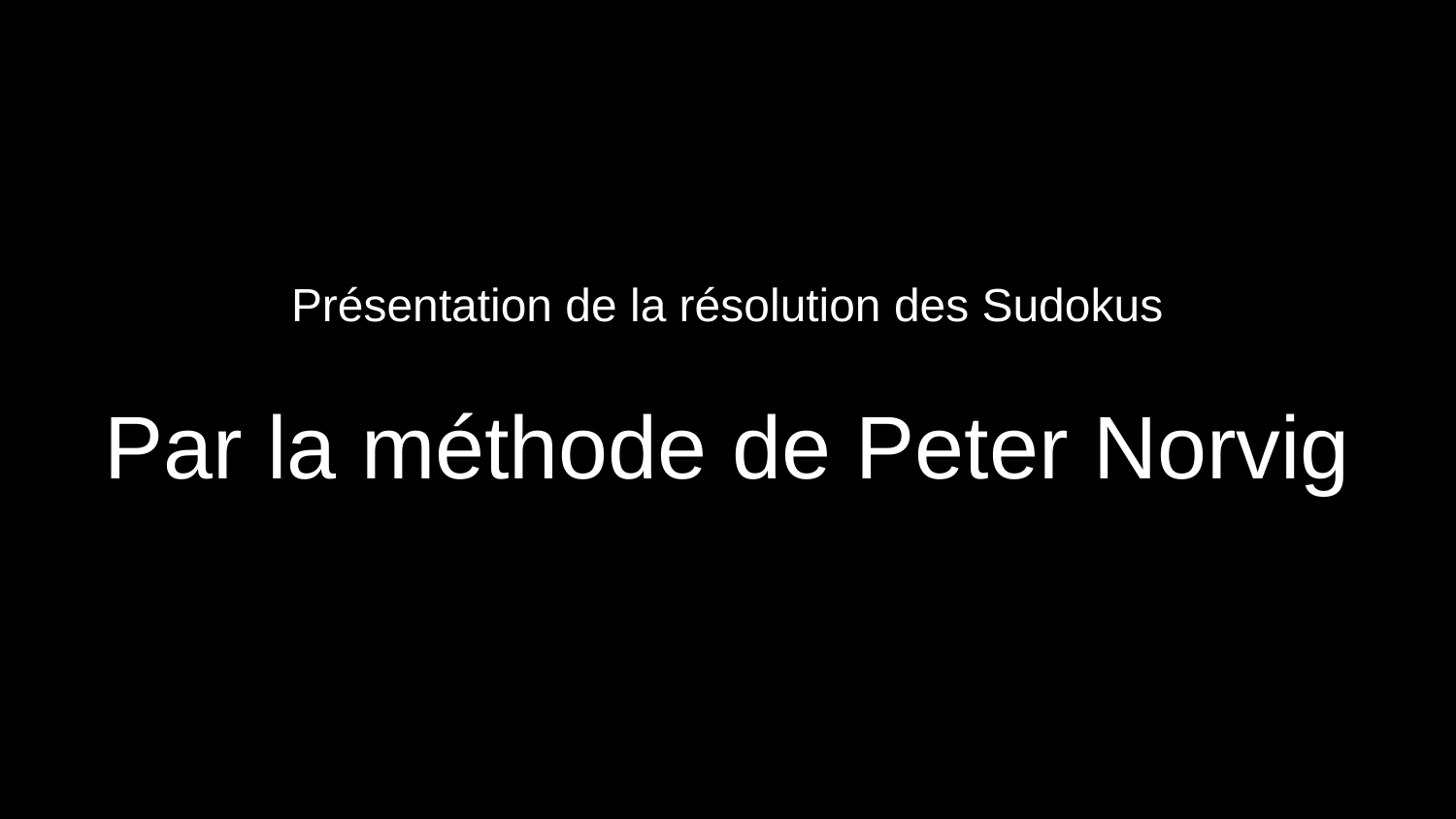

# Présentation de la résolution des Sudokus
Par la méthode de Peter Norvig